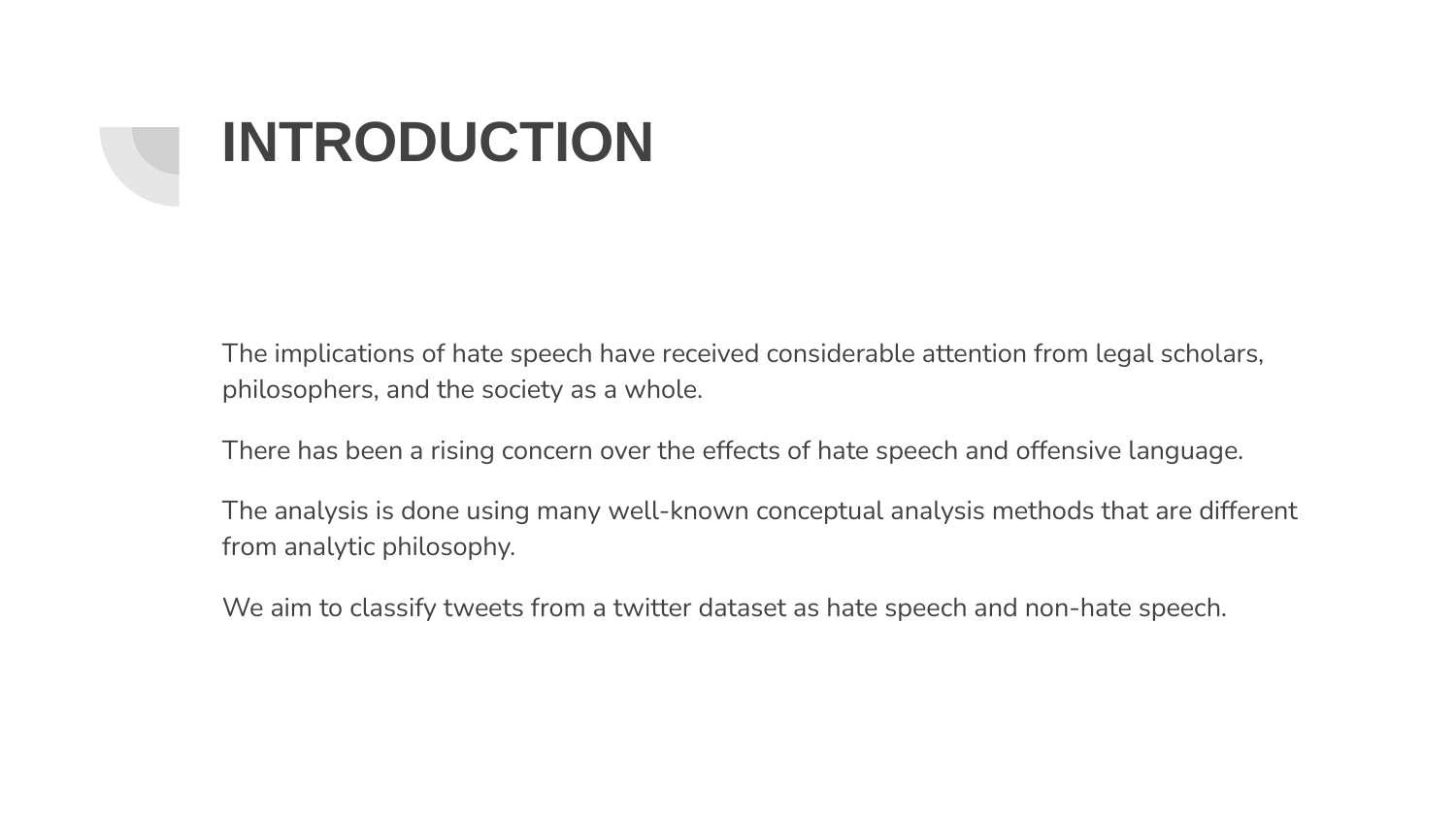

# INTRODUCTION
The implications of hate speech have received considerable attention from legal scholars, philosophers, and the society as a whole.
There has been a rising concern over the effects of hate speech and offensive language.
The analysis is done using many well-known conceptual analysis methods that are different from analytic philosophy.
We aim to classify tweets from a twitter dataset as hate speech and non-hate speech.